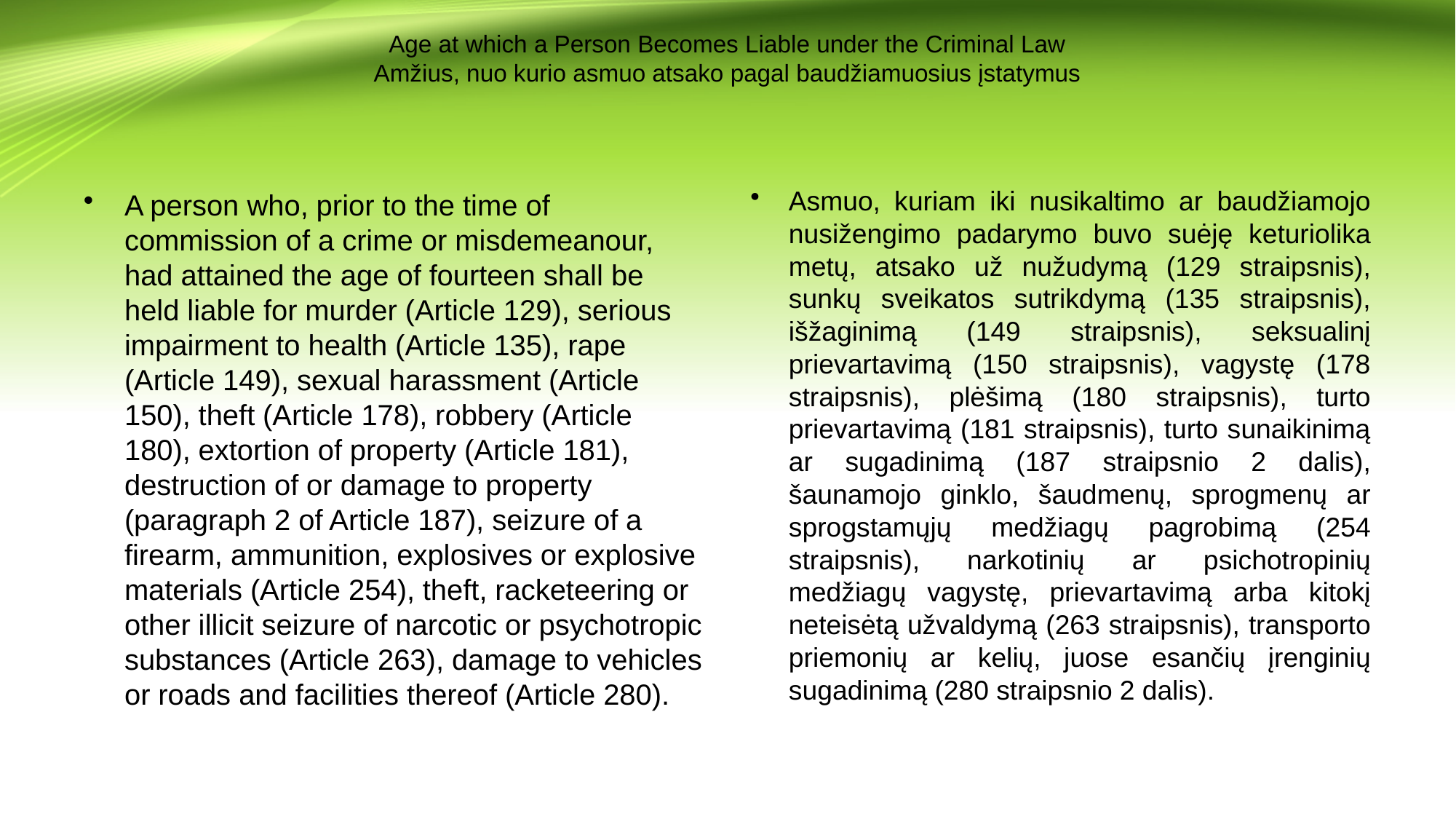

# Age at which a Person Becomes Liable under the Criminal Law Amžius, nuo kurio asmuo atsako pagal baudžiamuosius įstatymus

A person who, prior to the time of commission of a crime or misdemeanour, had attained the age of fourteen shall be held liable for murder (Article 129), serious impairment to health (Article 135), rape (Article 149), sexual harassment (Article 150), theft (Article 178), robbery (Article 180), extortion of property (Article 181), destruction of or damage to property (paragraph 2 of Article 187), seizure of a firearm, ammunition, explosives or explosive materials (Article 254), theft, racketeering or other illicit seizure of narcotic or psychotropic substances (Article 263), damage to vehicles or roads and facilities thereof (Article 280).

Asmuo, kuriam iki nusikaltimo ar baudžiamojo nusižengimo padarymo buvo suėję keturiolika metų, atsako už nužudymą (129 straipsnis), sunkų sveikatos sutrikdymą (135 straipsnis), išžaginimą (149 straipsnis), seksualinį prievartavimą (150 straipsnis), vagystę (178 straipsnis), plėšimą (180 straipsnis), turto prievartavimą (181 straipsnis), turto sunaikinimą ar sugadinimą (187 straipsnio 2 dalis), šaunamojo ginklo, šaudmenų, sprogmenų ar sprogstamųjų medžiagų pagrobimą (254 straipsnis), narkotinių ar psichotropinių medžiagų vagystę, prievartavimą arba kitokį neteisėtą užvaldymą (263 straipsnis), transporto priemonių ar kelių, juose esančių įrenginių sugadinimą (280 straipsnio 2 dalis).